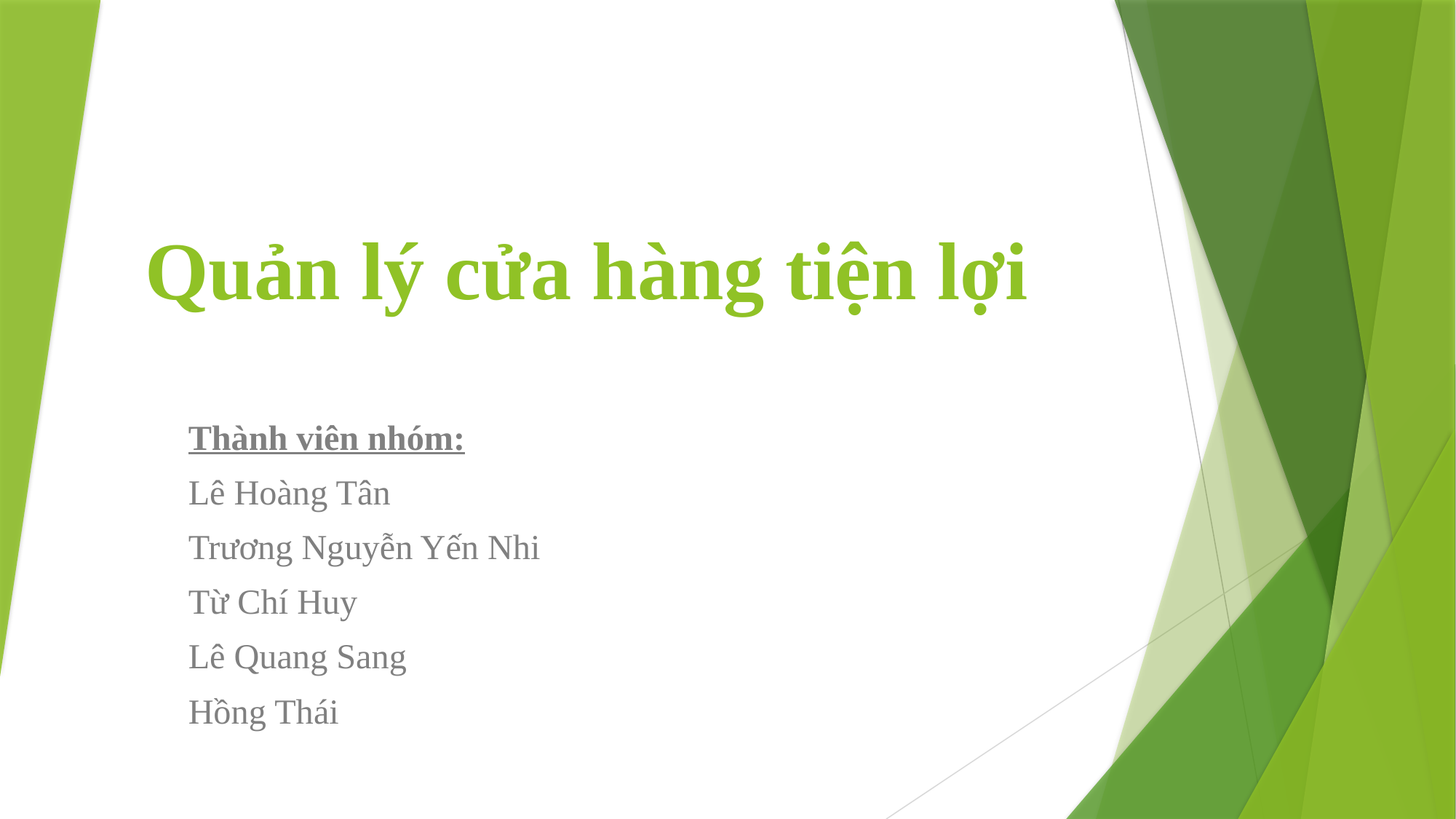

# Quản lý cửa hàng tiện lợi
Thành viên nhóm:
Lê Hoàng Tân
Trương Nguyễn Yến Nhi
Từ Chí Huy
Lê Quang Sang
Hồng Thái